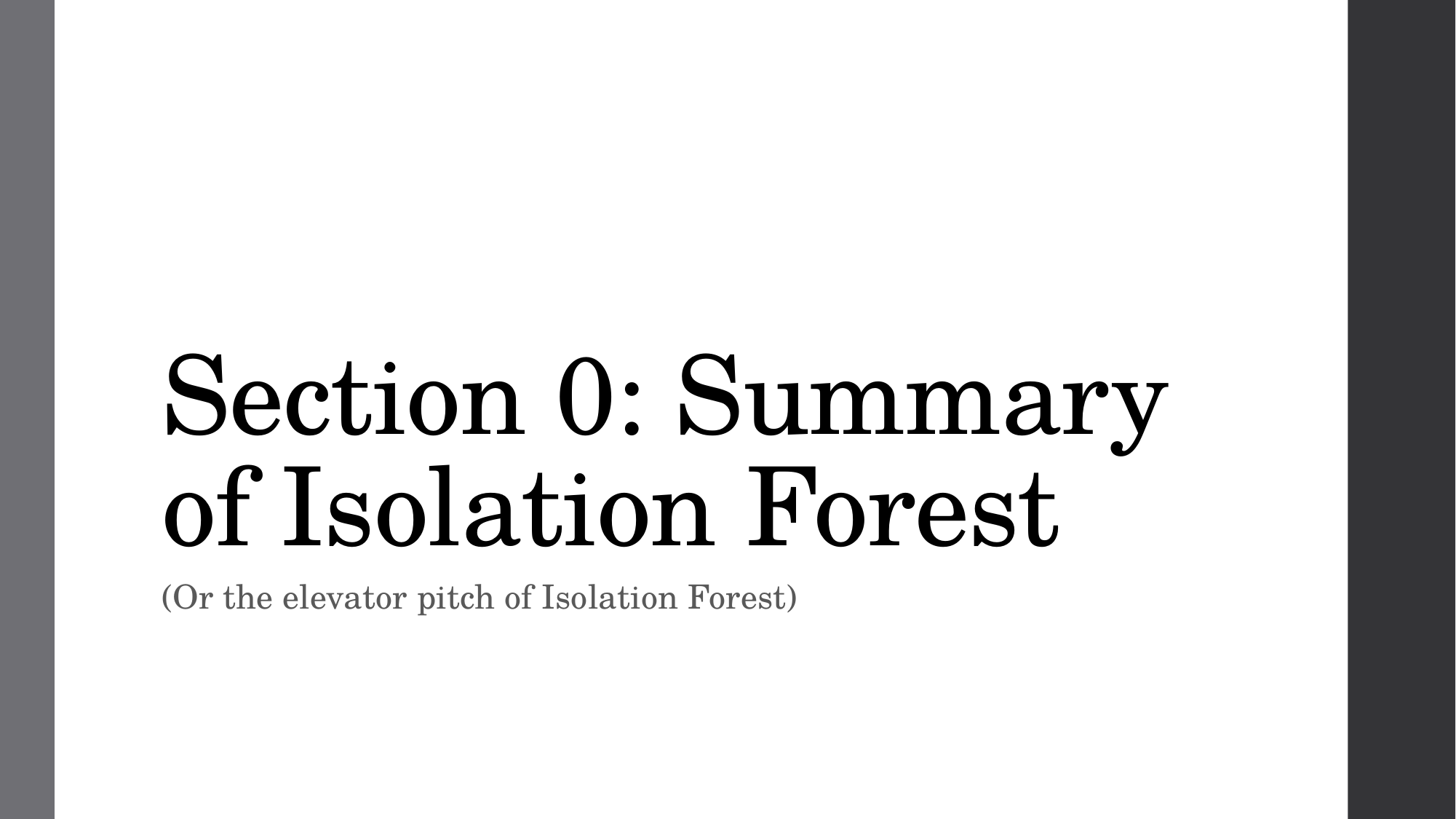

# Section 0: Summary of Isolation Forest
(Or the elevator pitch of Isolation Forest)